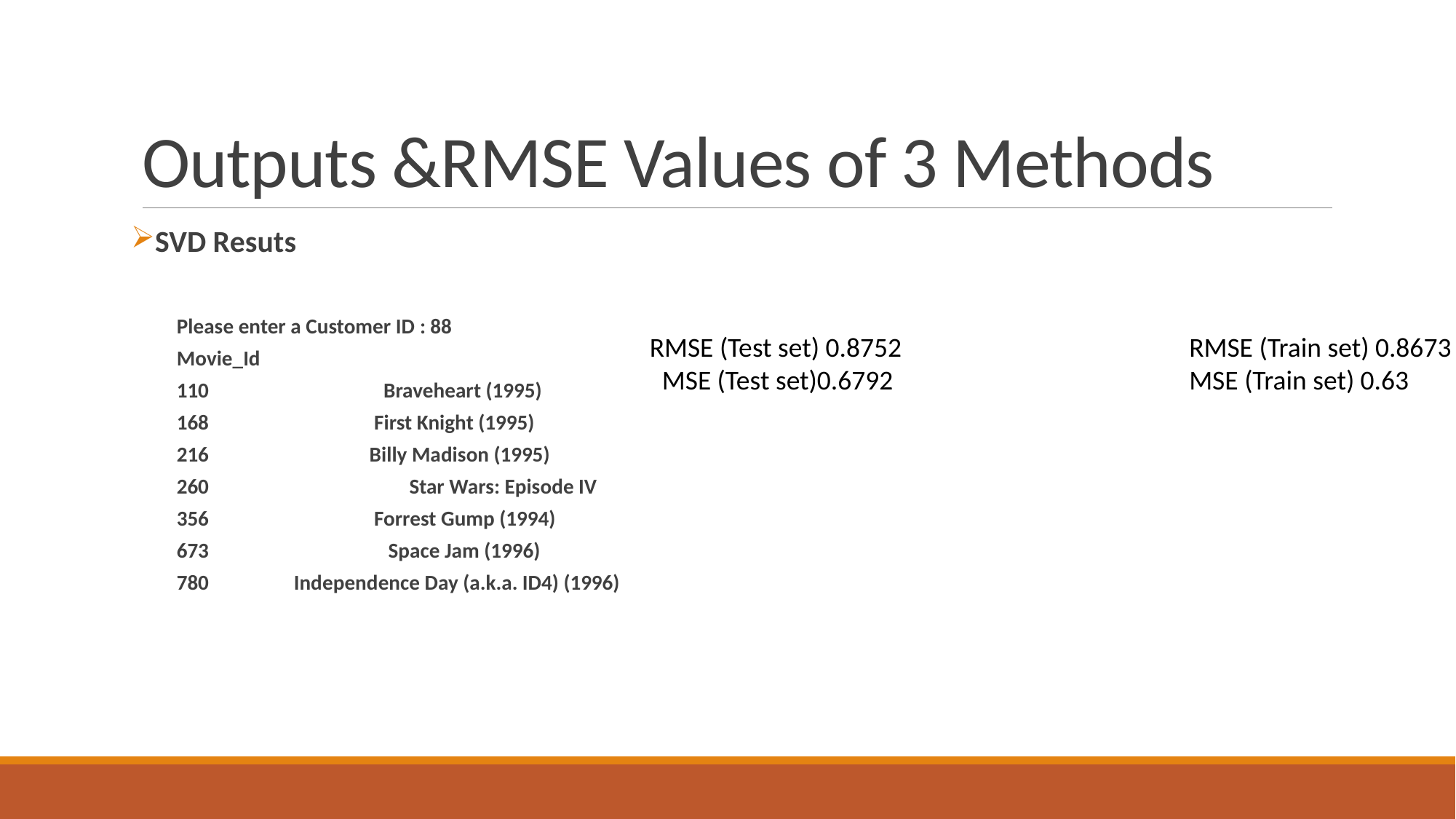

# Outputs &RMSE Values of 3 Methods
SVD Resuts

Please enter a Customer ID : 88
Movie_Id
110                                     Braveheart (1995)
168                                   First Knight (1995)
216                                  Billy Madison (1995)
260                    	   Star Wars: Episode IV
356                                   Forrest Gump (1994)
673                                      Space Jam (1996)
780                  Independence Day (a.k.a. ID4) (1996)

 RMSE (Test set) 0.8752 			RMSE (Train set) 0.8673
   MSE (Test set)0.6792			MSE (Train set) 0.63